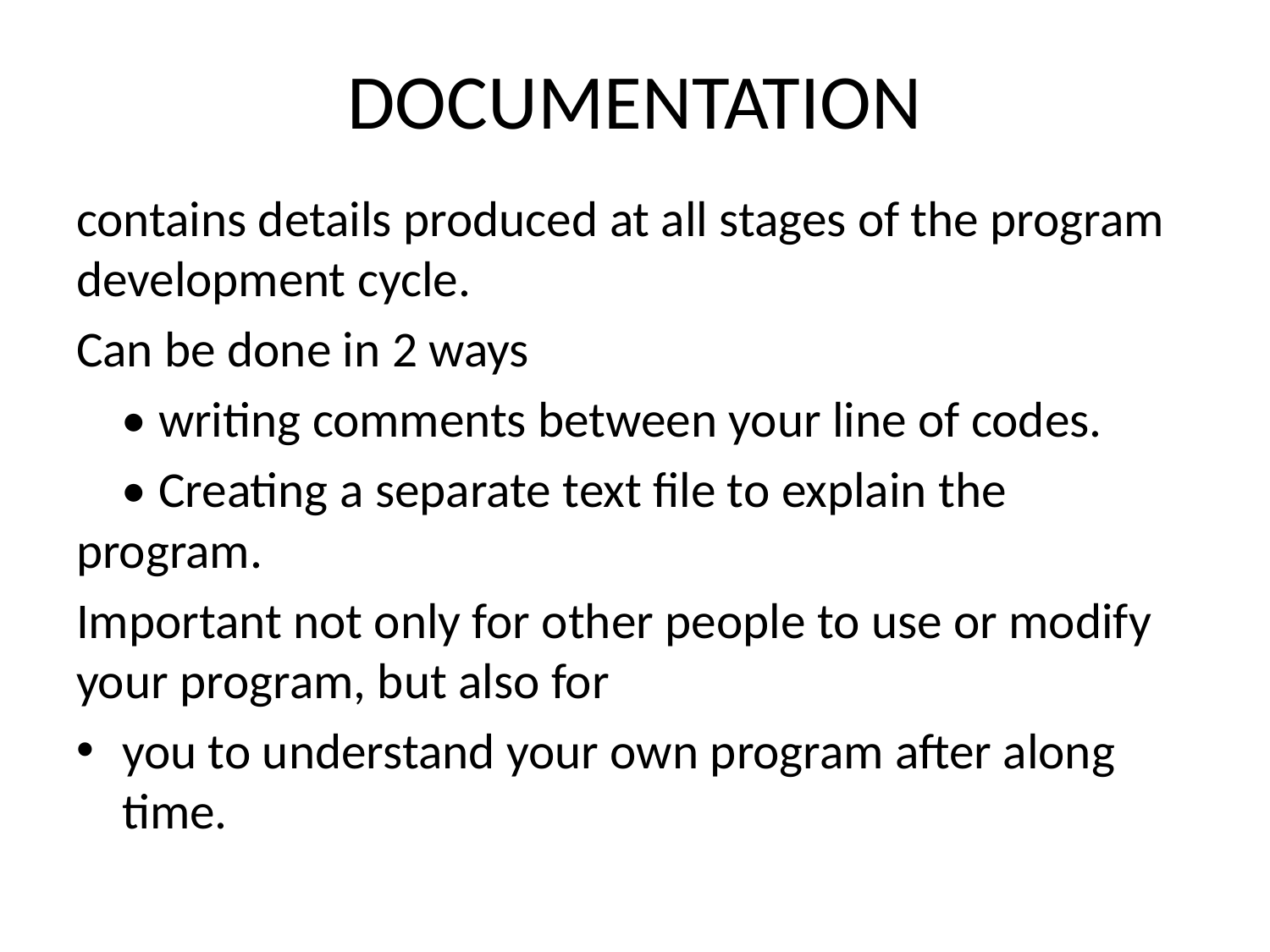

# DOCUMENTATION
contains details produced at all stages of the program development cycle.
Can be done in 2 ways
    • writing comments between your line of codes.
    • Creating a separate text file to explain the program.
Important not only for other people to use or modify your program, but also for
you to understand your own program after along time.